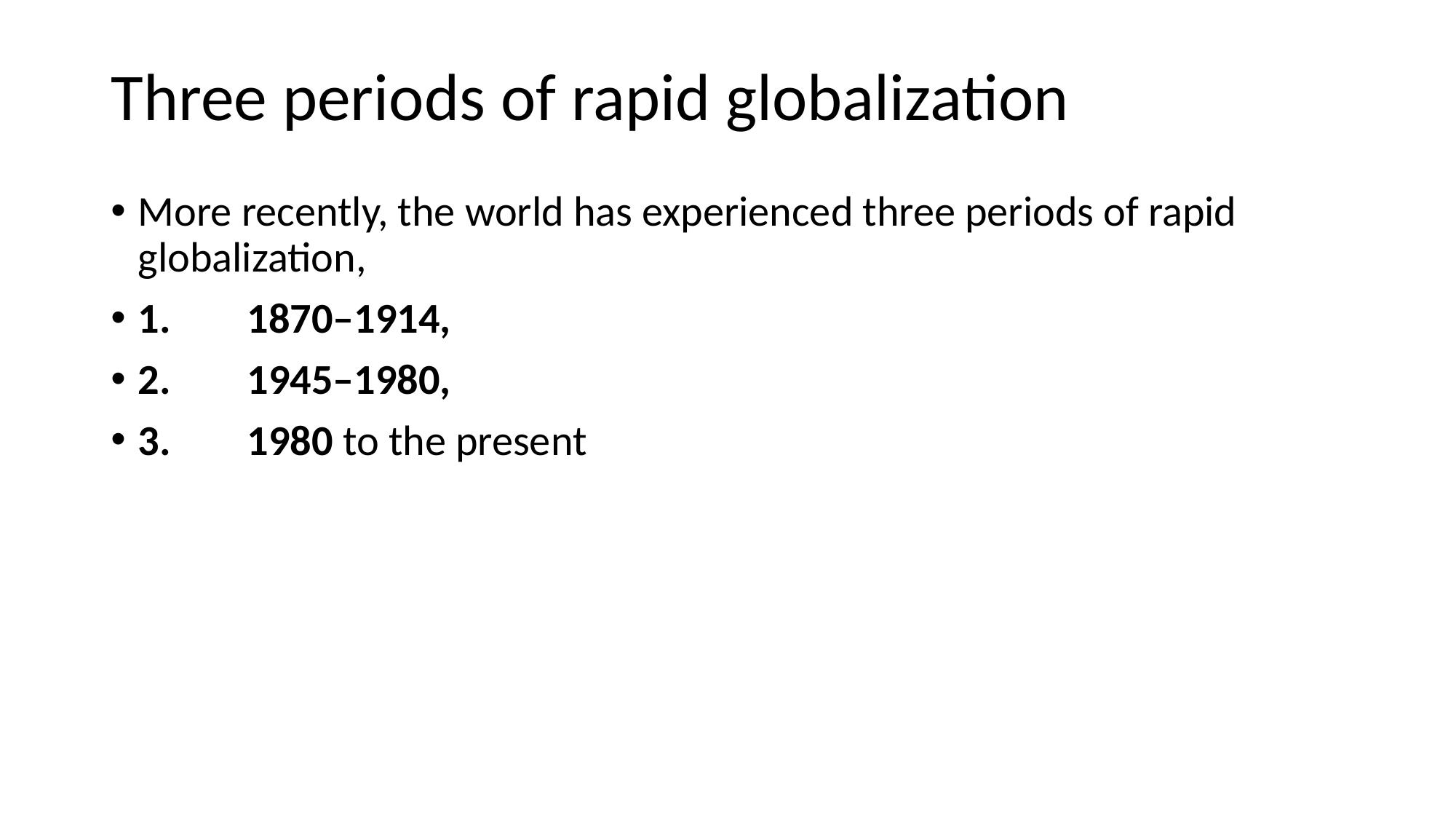

# Three periods of rapid globalization
More recently, the world has experienced three periods of rapid globalization,
1.	1870–1914,
2.	1945–1980,
3.	1980 to the present